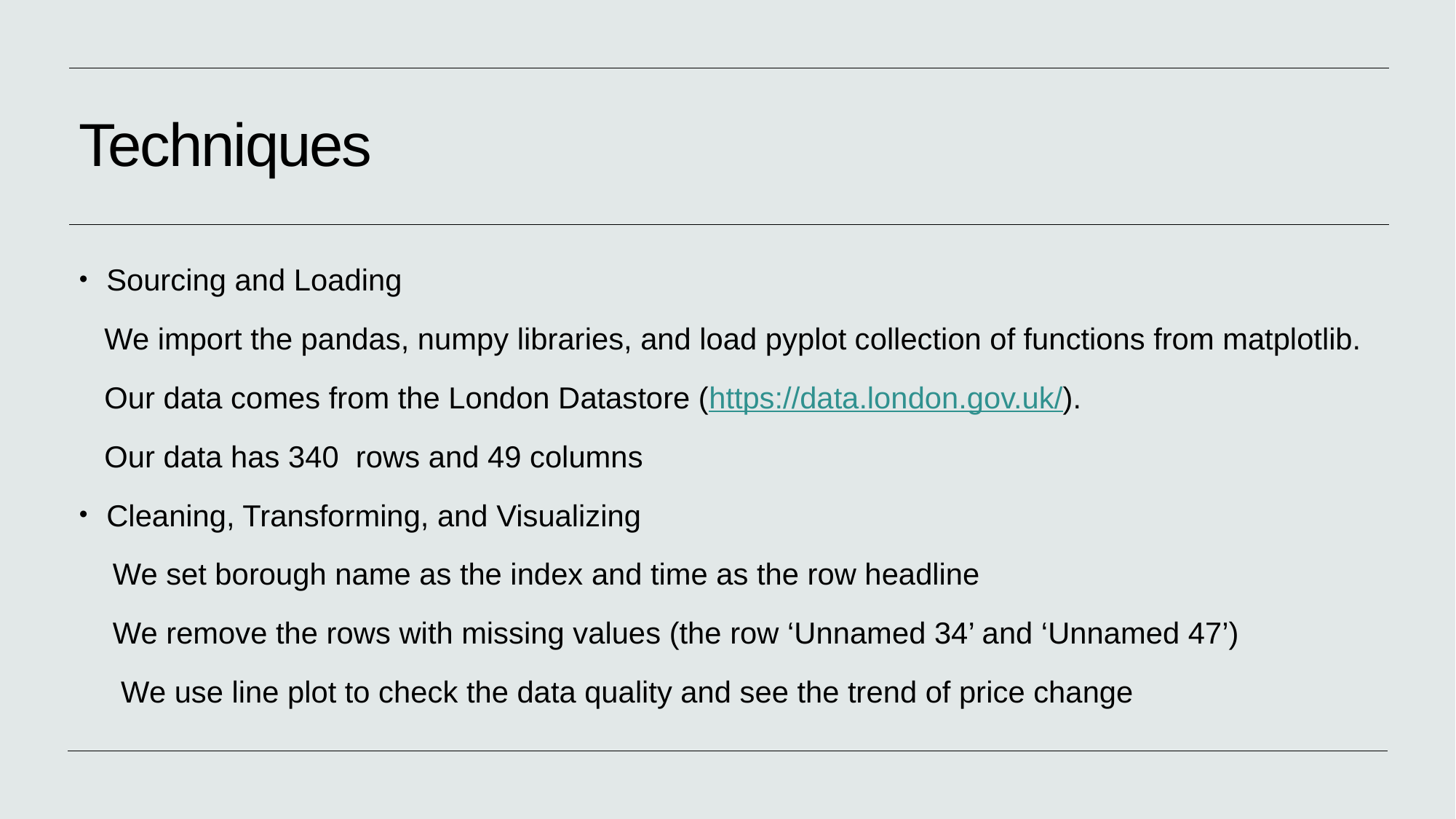

# Techniques
Sourcing and Loading
   We import the pandas, numpy libraries, and load pyplot collection of functions from matplotlib.
   Our data comes from the London Datastore (https://data.london.gov.uk/).
   Our data has 340  rows and 49 columns
Cleaning, Transforming, and Visualizing
    We set borough name as the index and time as the row headline
    We remove the rows with missing values (the row ‘Unnamed 34’ and ‘Unnamed 47’)
     We use line plot to check the data quality and see the trend of price change